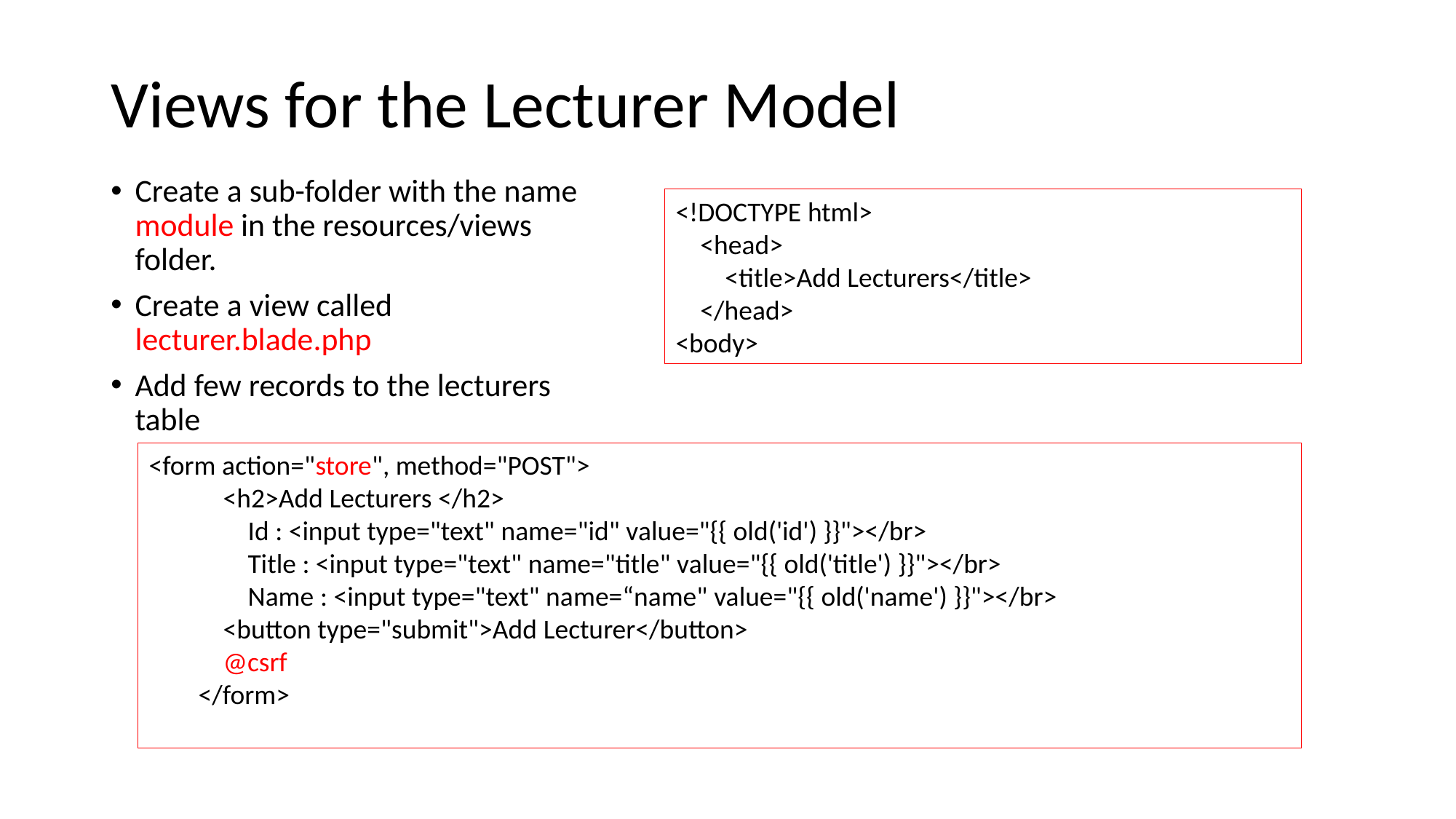

# Views for the Lecturer Model
Create a sub-folder with the name module in the resources/views folder.
Create a view called lecturer.blade.php
Add few records to the lecturers table
<!DOCTYPE html>
    <head>
        <title>Add Lecturers</title>
    </head>
<body>
<form action="store", method="POST">
            <h2>Add Lecturers </h2>
                Id : <input type="text" name="id" value="{{ old('id') }}"></br>
                Title : <input type="text" name="title" value="{{ old('title') }}"></br>
                Name : <input type="text" name=“name" value="{{ old('name') }}"></br>
            <button type="submit">Add Lecturer</button>
            @csrf
        </form>